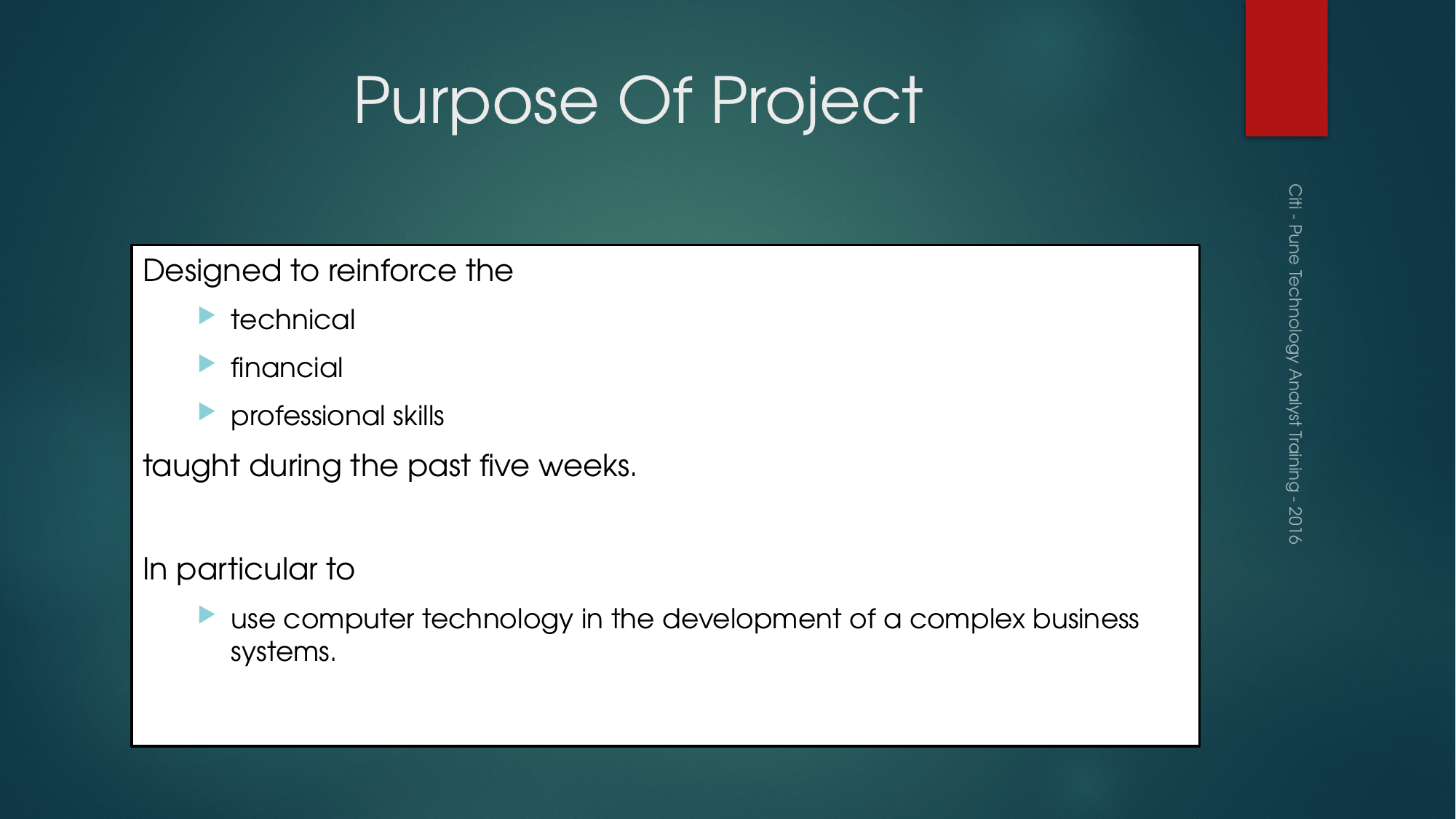

# Purpose Of Project
Designed to reinforce the
technical
financial
professional skills
taught during the past five weeks.

In particular to
use computer technology in the development of a complex business systems.

Citi - Pune Technology Analyst Training - 2016